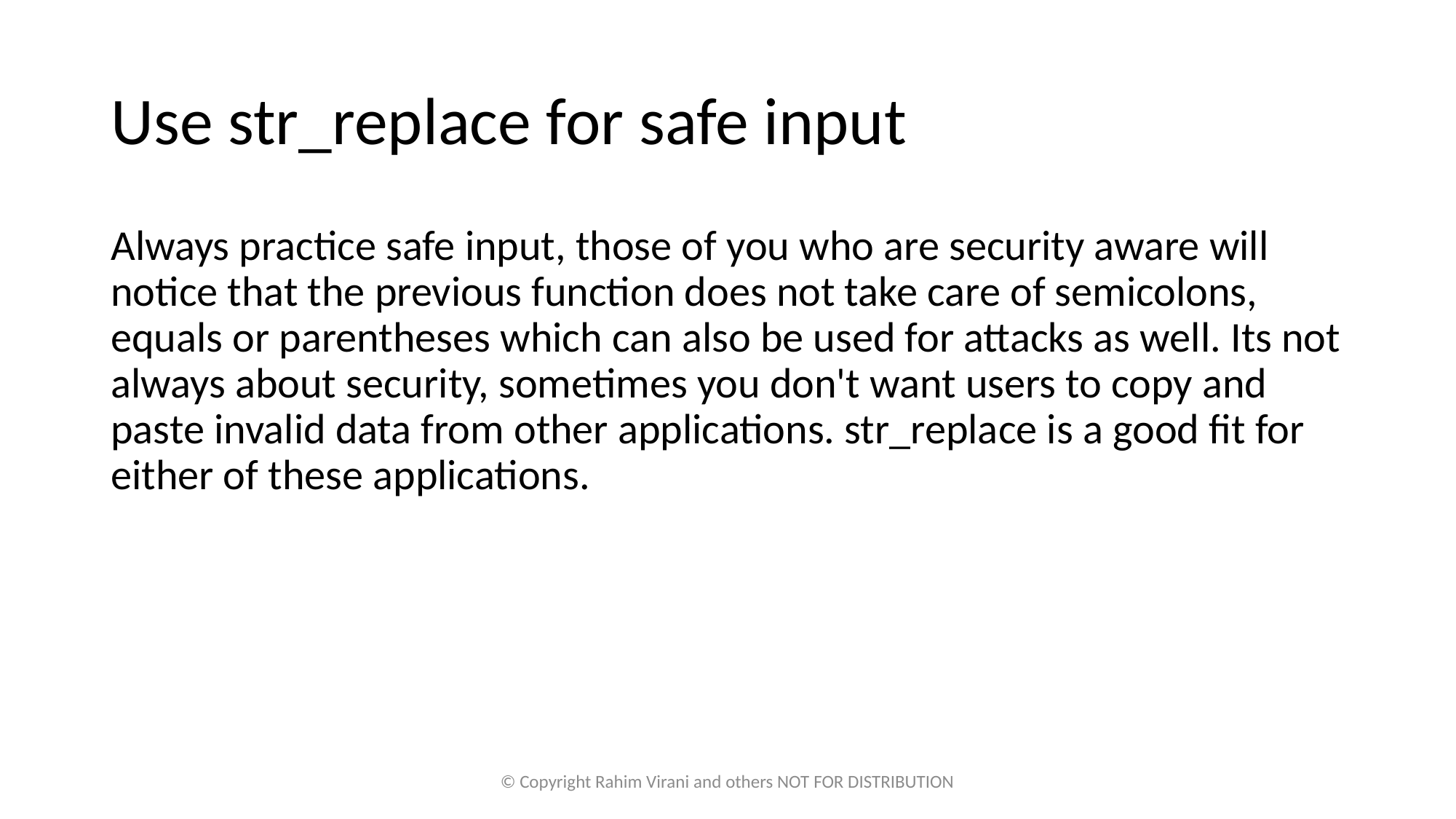

# Use str_replace for safe input
Always practice safe input, those of you who are security aware will notice that the previous function does not take care of semicolons, equals or parentheses which can also be used for attacks as well. Its not always about security, sometimes you don't want users to copy and paste invalid data from other applications. str_replace is a good fit for either of these applications.

© Copyright Rahim Virani and others NOT FOR DISTRIBUTION